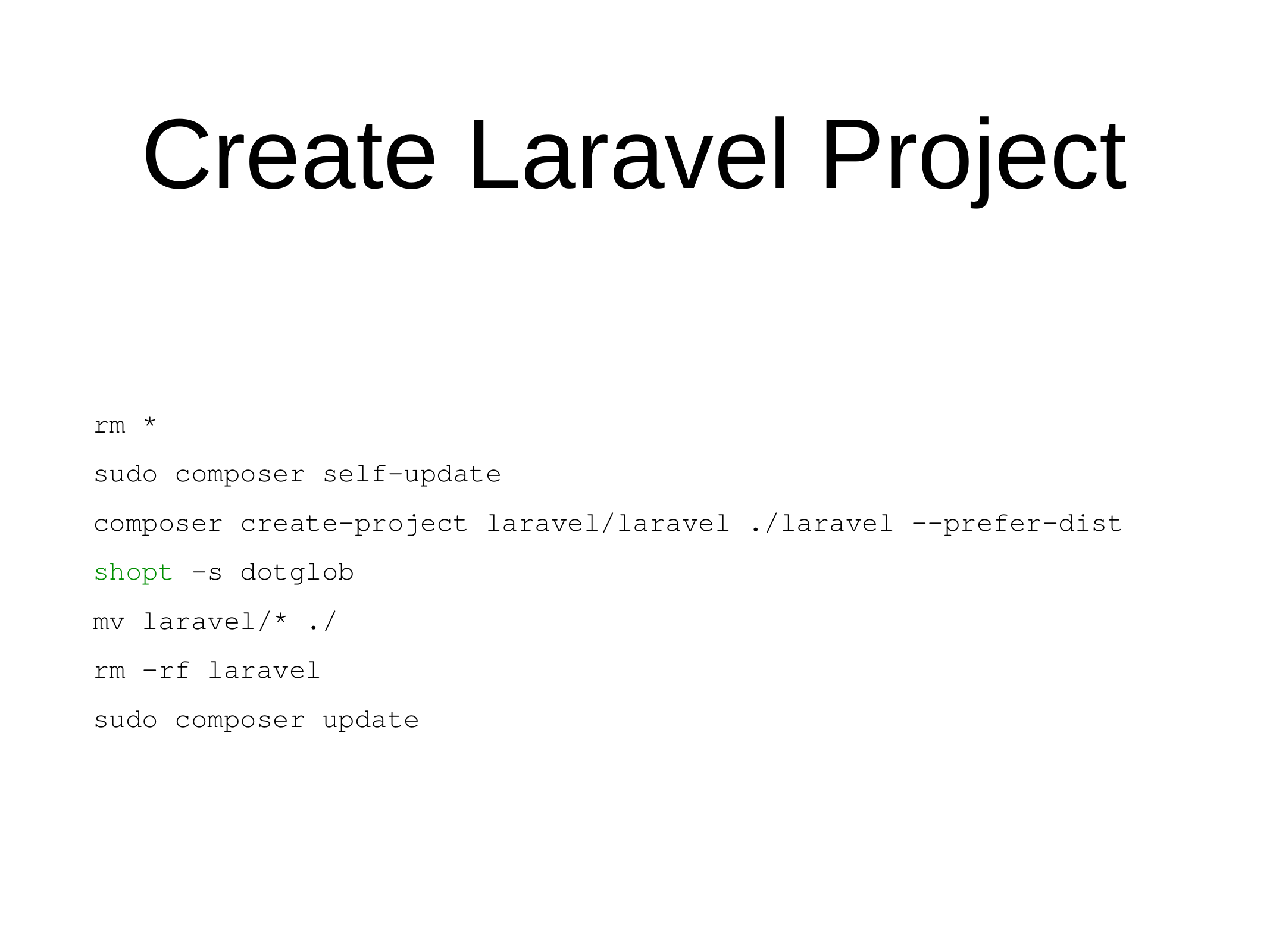

# Create Laravel Project
rm *
sudo composer self-update
composer create-project laravel/laravel ./laravel --prefer-dist
shopt -s dotglob
mv laravel/* ./
rm -rf laravel
sudo composer update